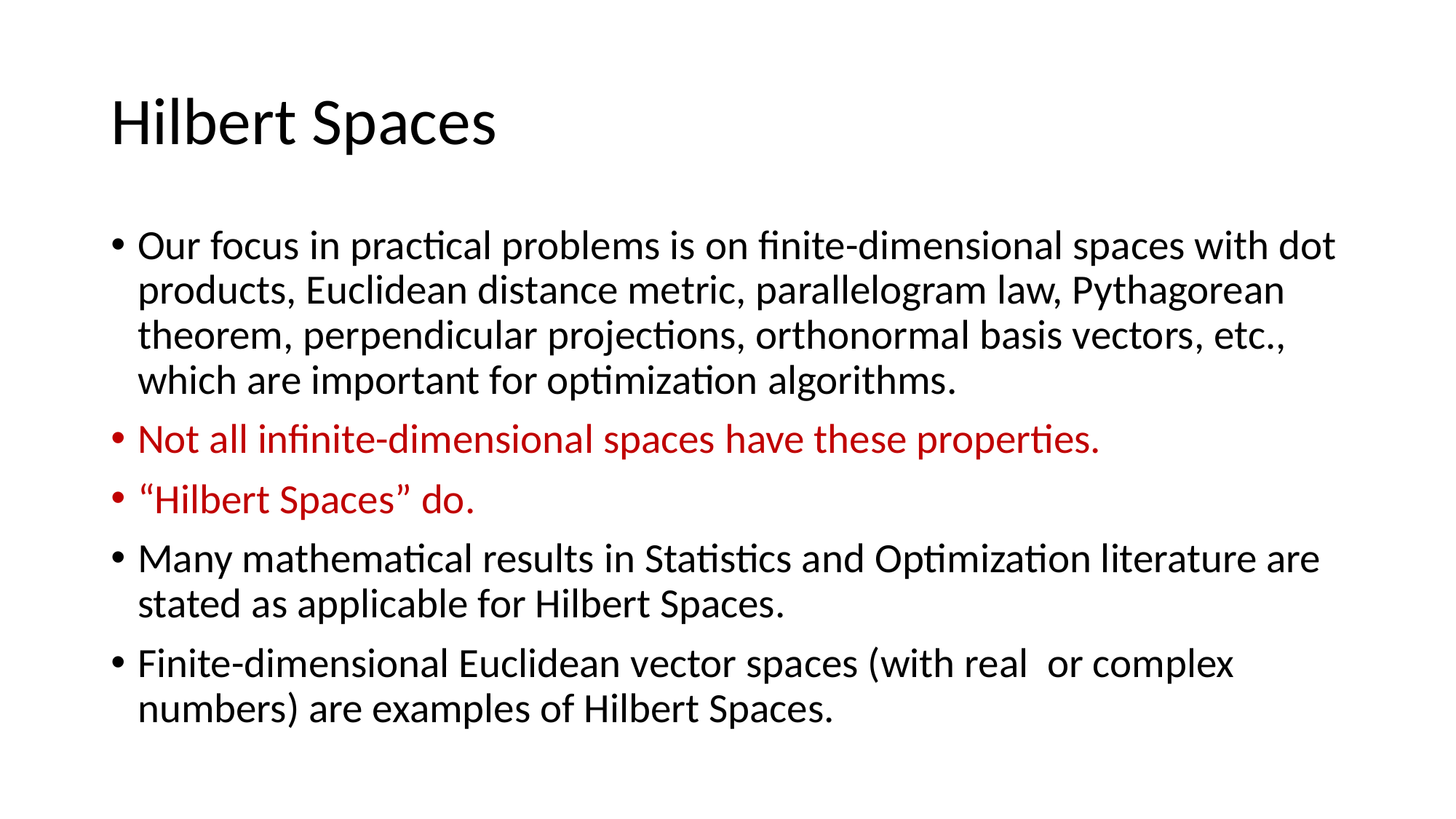

# Hilbert Spaces
Our focus in practical problems is on finite-dimensional spaces with dot products, Euclidean distance metric, parallelogram law, Pythagorean theorem, perpendicular projections, orthonormal basis vectors, etc., which are important for optimization algorithms.
Not all infinite-dimensional spaces have these properties.
“Hilbert Spaces” do.
Many mathematical results in Statistics and Optimization literature are stated as applicable for Hilbert Spaces.
Finite-dimensional Euclidean vector spaces (with real  or complex numbers) are examples of Hilbert Spaces.